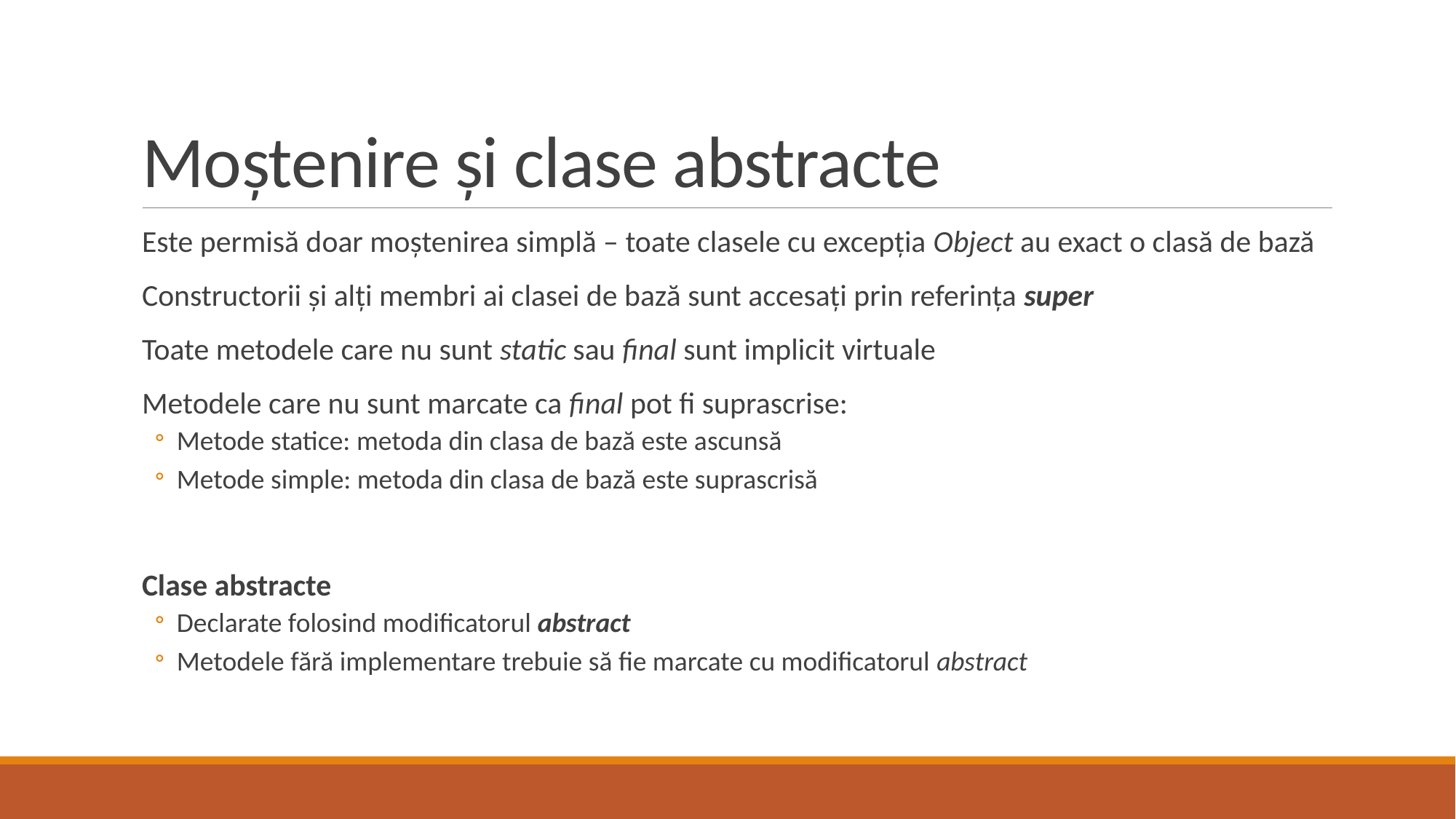

# Moștenire și clase abstracte
Este permisă doar moștenirea simplă – toate clasele cu excepția Object au exact o clasă de bază
Constructorii și alți membri ai clasei de bază sunt accesați prin referința super
Toate metodele care nu sunt static sau final sunt implicit virtuale
Metodele care nu sunt marcate ca final pot fi suprascrise:
Metode statice: metoda din clasa de bază este ascunsă
Metode simple: metoda din clasa de bază este suprascrisă

Clase abstracte
Declarate folosind modificatorul abstract
Metodele fără implementare trebuie să fie marcate cu modificatorul abstract